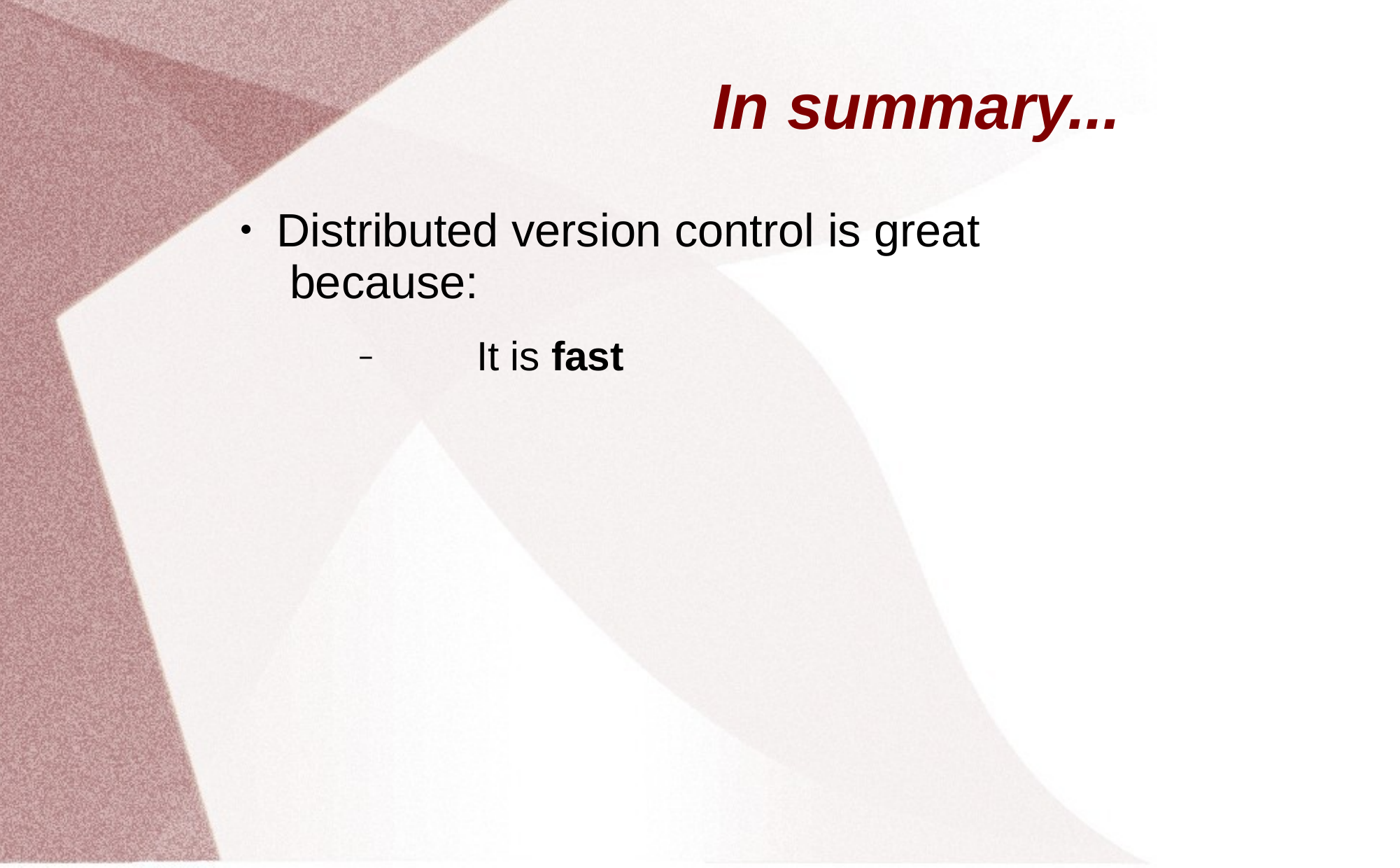

# In summary...
Distributed version control is great  because:
–	It is fast
●